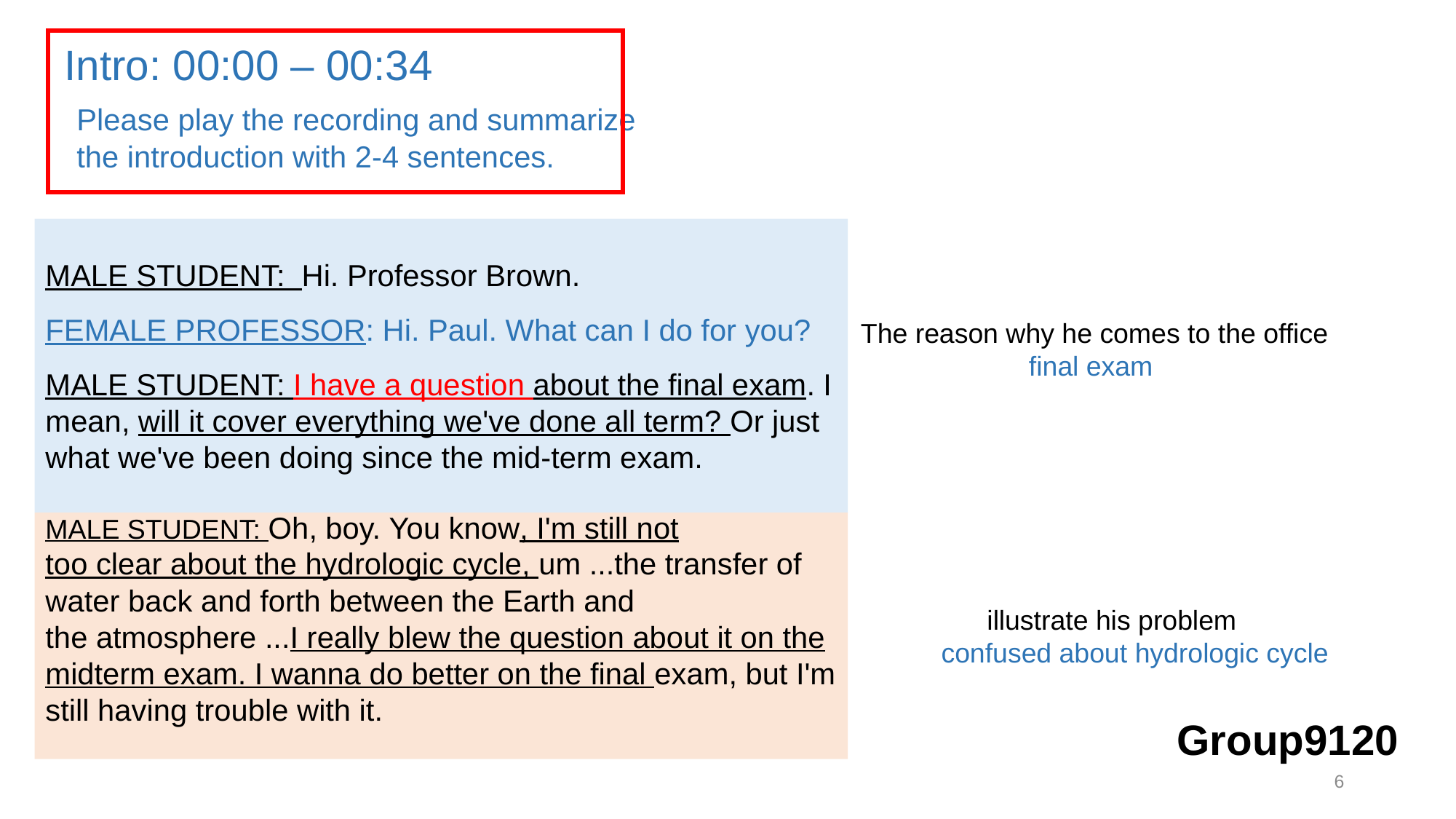

Intro: 00:00 – 00:34
Please play the recording and summarize the introduction with 2-4 sentences.

MALE STUDENT:  Hi. Professor Brown.
FEMALE PROFESSOR: Hi. Paul. What can I do for you?
MALE STUDENT: I have a question about the final exam. I mean, will it cover everything we've done all term? Or just what we've been doing since the mid-term exam.
FEMALE PROFESSOR: Everything we've done all term.
MALE STUDENT: Oh, boy. You know, I'm still not too clear about the hydrologic cycle, um ...the transfer of water back and forth between the Earth and the atmosphere ...I really blew the question about it on the midterm exam. I wanna do better on the final exam, but I'm still having trouble with it.
MALE STUDENT:  Hi. Professor Brown.
FEMALE PROFESSOR: Hi. Paul. What can I do for you?
MALE STUDENT: I have a question about the final exam. I mean, will it cover everything we've done all term? Or just what we've been doing since the mid-term exam.
The reason why he comes to the office
                      final exam
MALE STUDENT: Oh, boy. You know, I'm still not too clear about the hydrologic cycle, um ...the transfer of water back and forth between the Earth and the atmosphere ...I really blew the question about it on the midterm exam. I wanna do better on the final exam, but I'm still having trouble with it.
        illustrate his problem
  confused about hydrologic cycle
Group9120
6